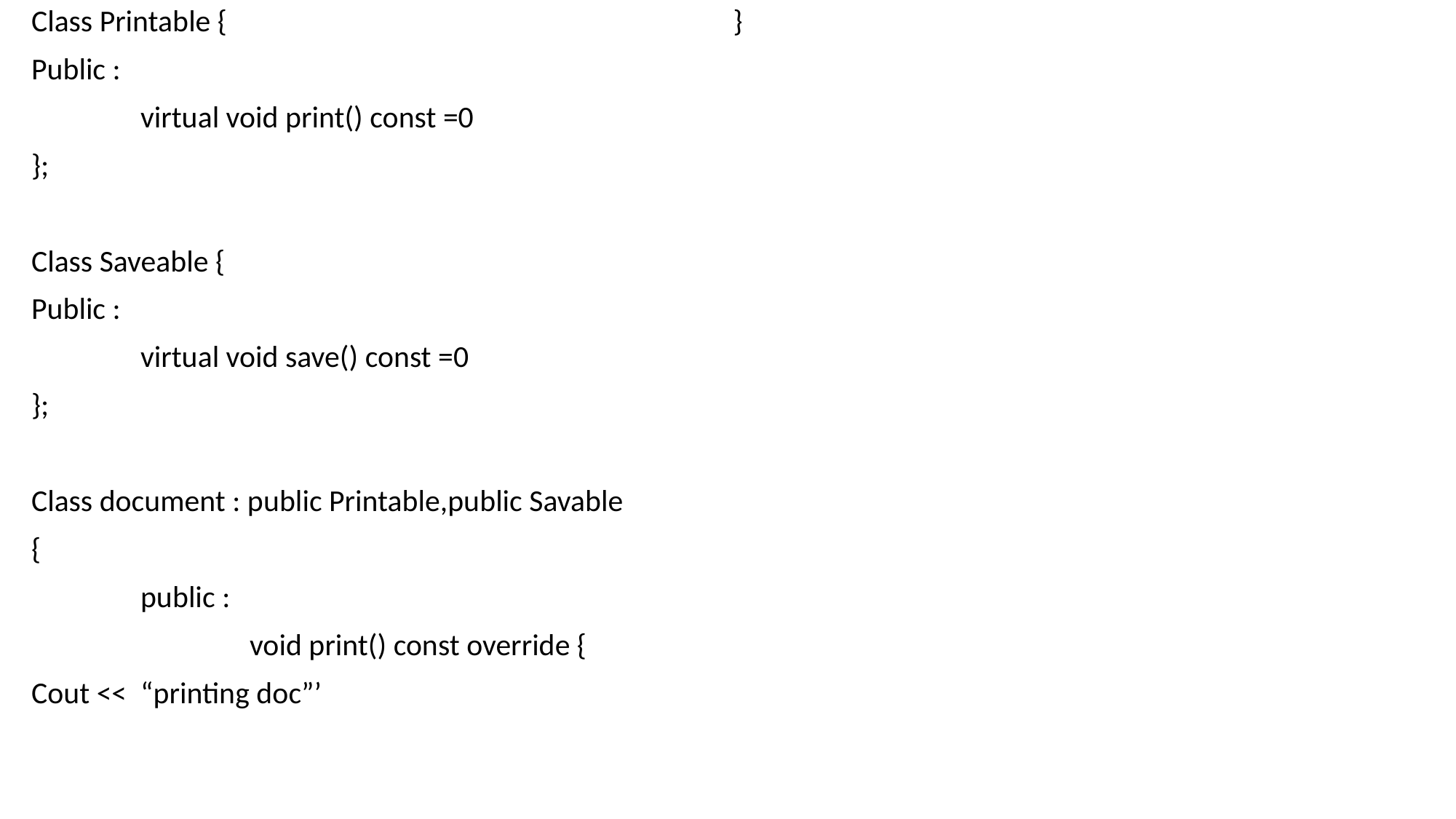

Class Printable {
Public :
	virtual void print() const =0
};

Class Saveable {
Public :
	virtual void save() const =0
};

Class document : public Printable,public Savable
{
	public :
		void print() const override {
Cout <<  “printing doc”’
}